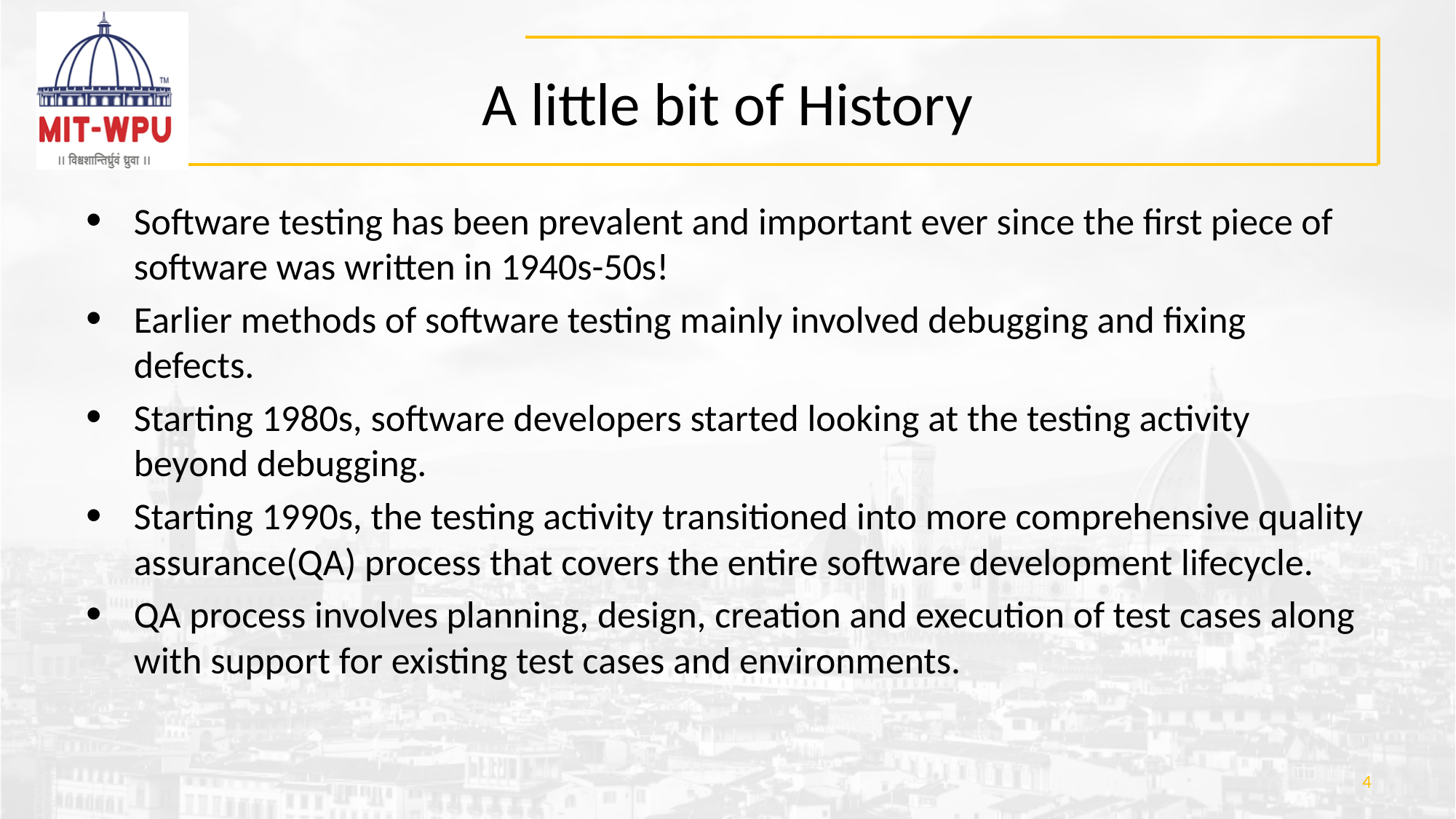

# A little bit of History
Software testing has been prevalent and important ever since the first piece of software was written in 1940s-50s!
Earlier methods of software testing mainly involved debugging and fixing defects.
Starting 1980s, software developers started looking at the testing activity beyond debugging.
Starting 1990s, the testing activity transitioned into more comprehensive quality assurance(QA) process that covers the entire software development lifecycle.
QA process involves planning, design, creation and execution of test cases along with support for existing test cases and environments.
4